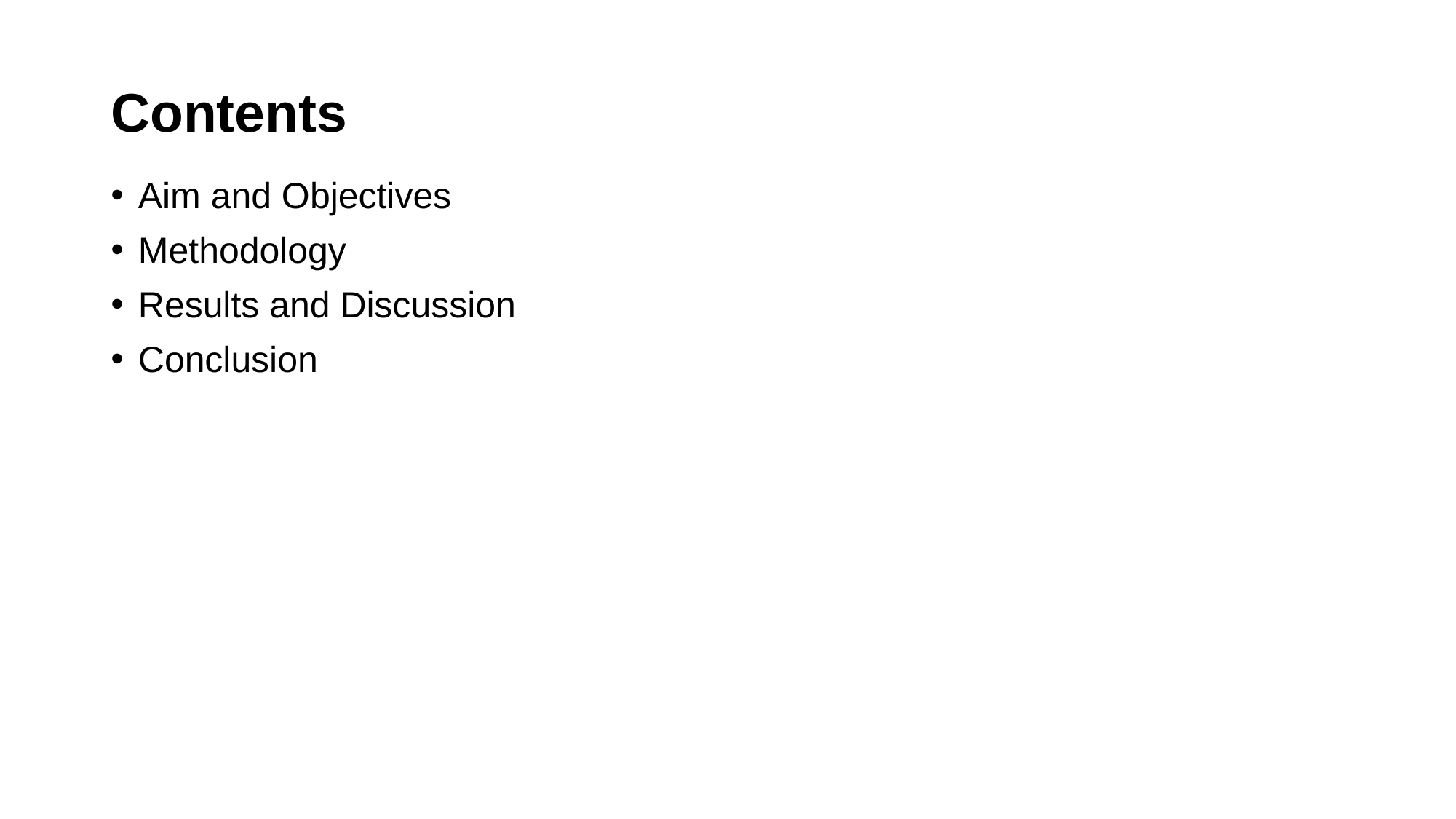

# Contents
Aim and Objectives
Methodology
Results and Discussion
Conclusion